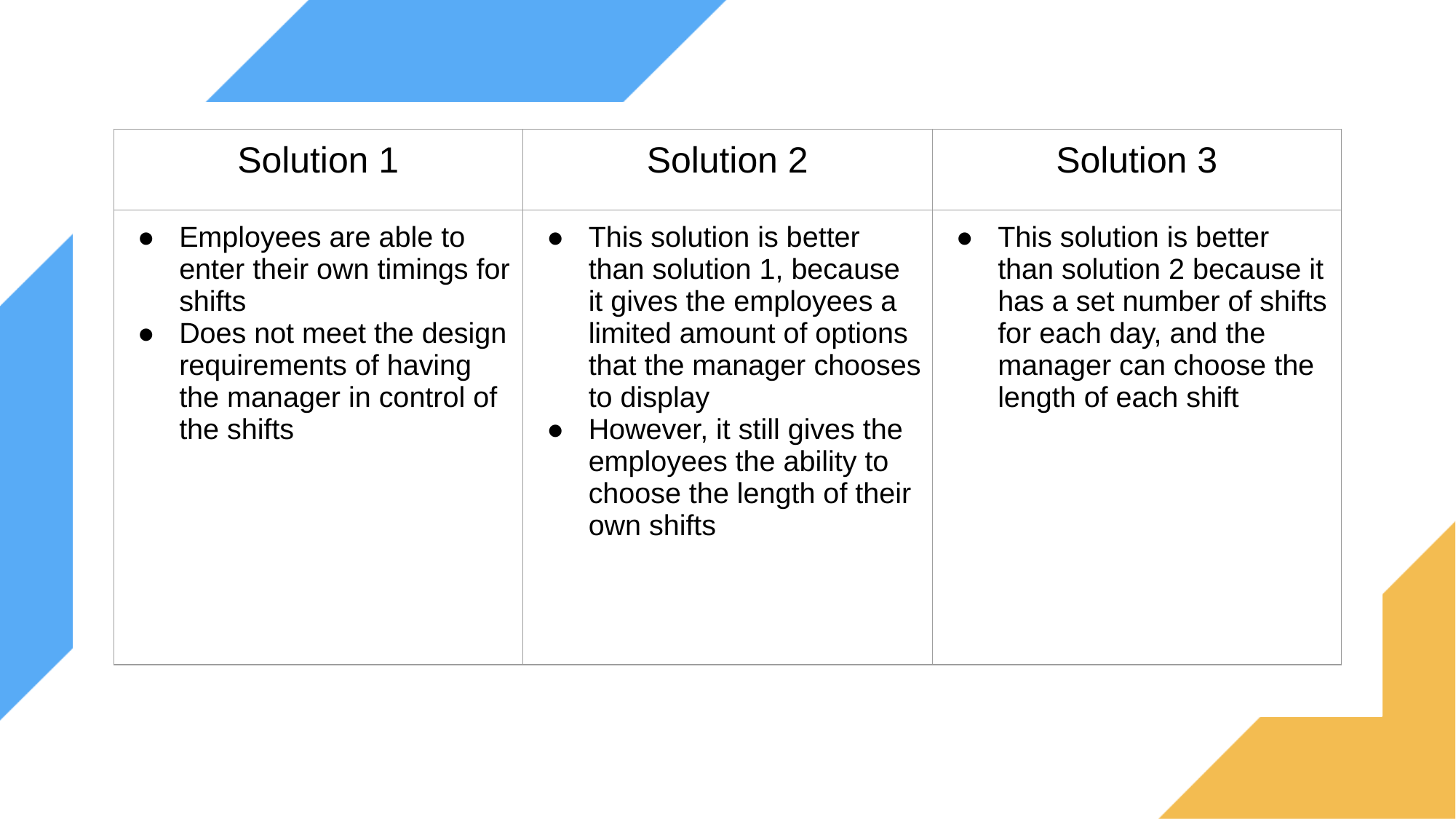

| Solution 1 | Solution 2 | Solution 3 |
| --- | --- | --- |
| Employees are able to enter their own timings for shifts Does not meet the design requirements of having the manager in control of the shifts | This solution is better than solution 1, because it gives the employees a limited amount of options that the manager chooses to display However, it still gives the employees the ability to choose the length of their own shifts | This solution is better than solution 2 because it has a set number of shifts for each day, and the manager can choose the length of each shift |